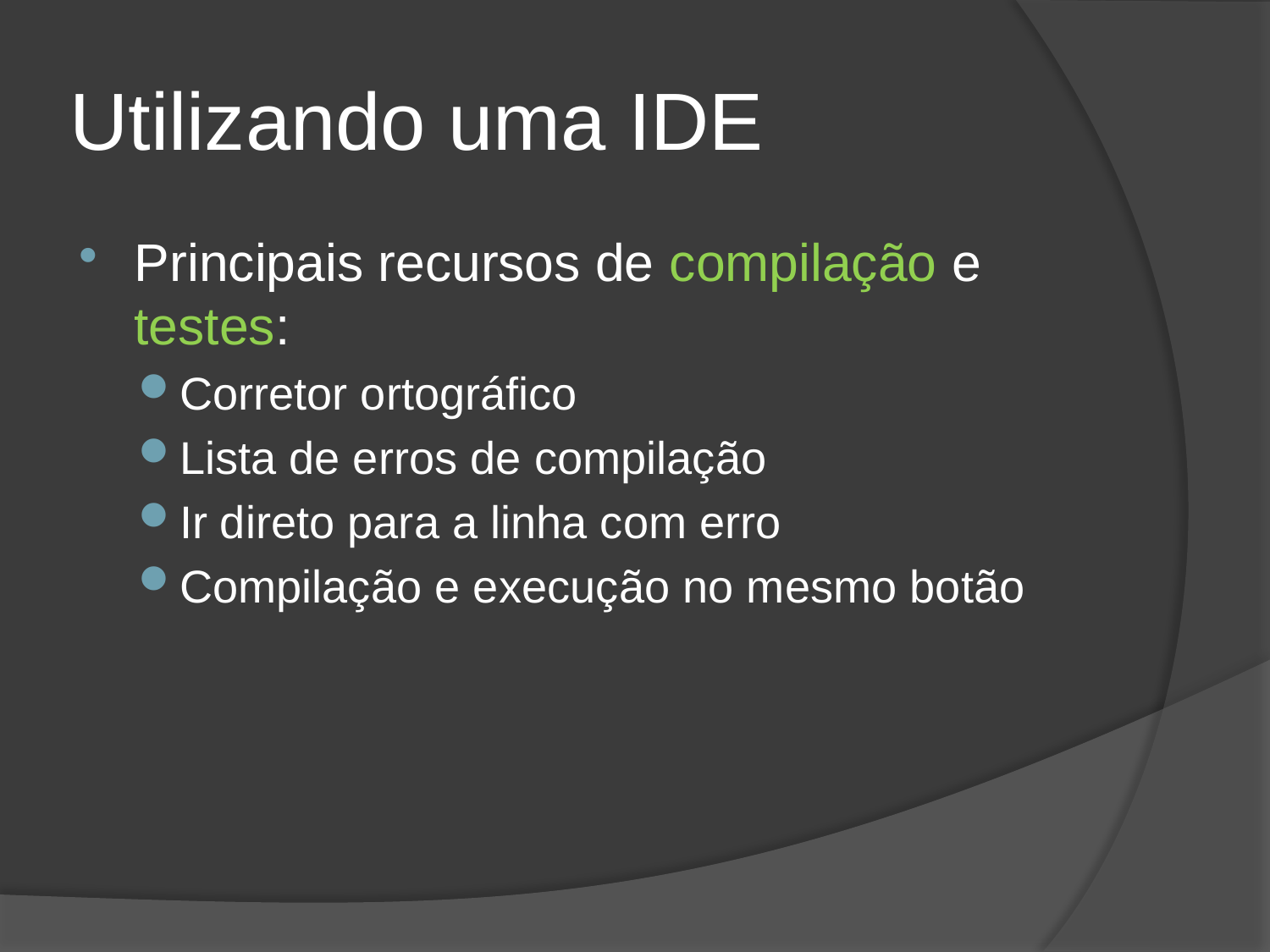

# Utilizando uma IDE
Principais recursos de compilação e testes:
Corretor ortográfico
Lista de erros de compilação
Ir direto para a linha com erro
Compilação e execução no mesmo botão